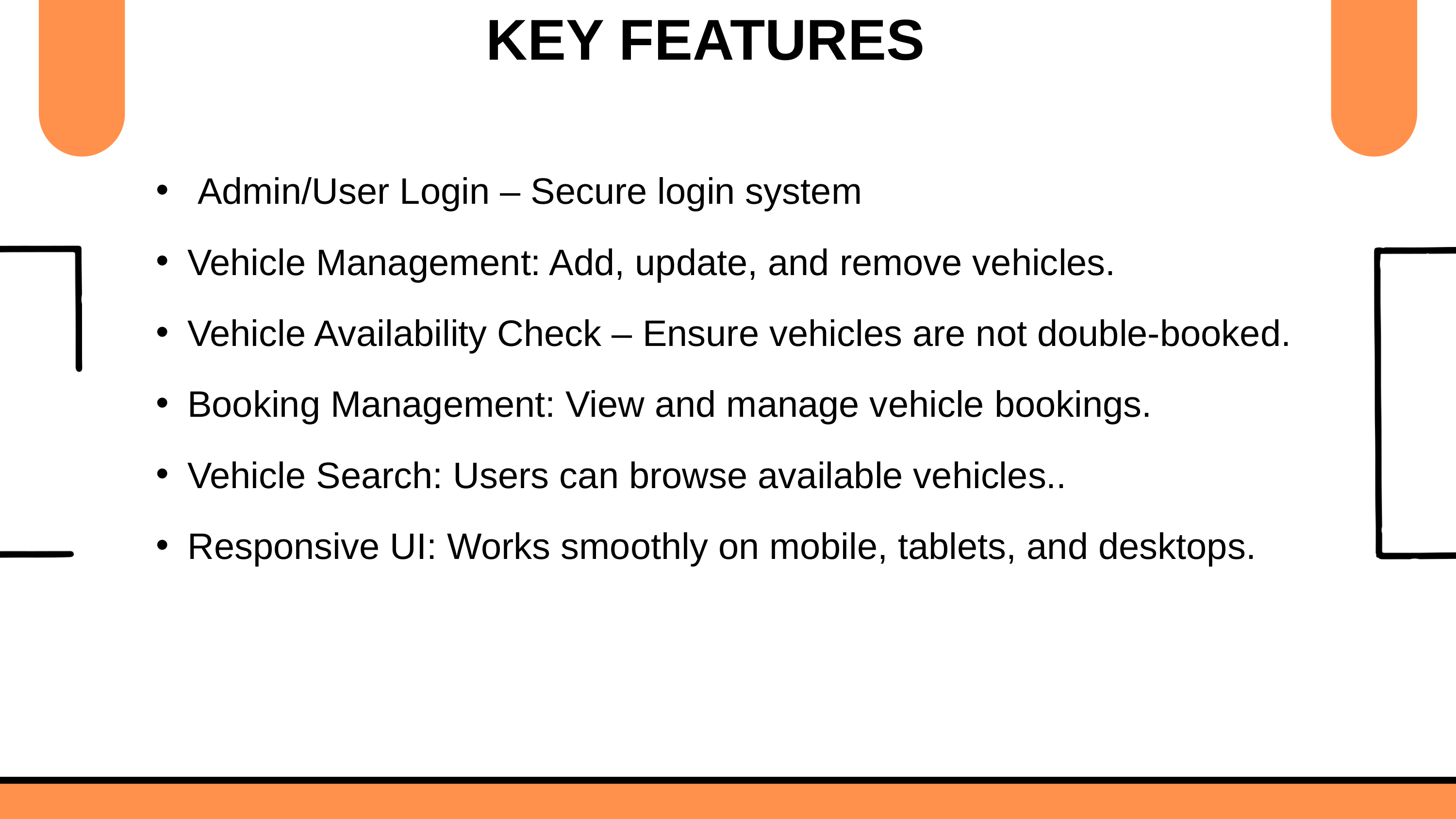

KEY FEATURES
 Admin/User Login – Secure login system
Vehicle Management: Add, update, and remove vehicles.
Vehicle Availability Check – Ensure vehicles are not double-booked.
Booking Management: View and manage vehicle bookings.
Vehicle Search: Users can browse available vehicles..
Responsive UI: Works smoothly on mobile, tablets, and desktops.